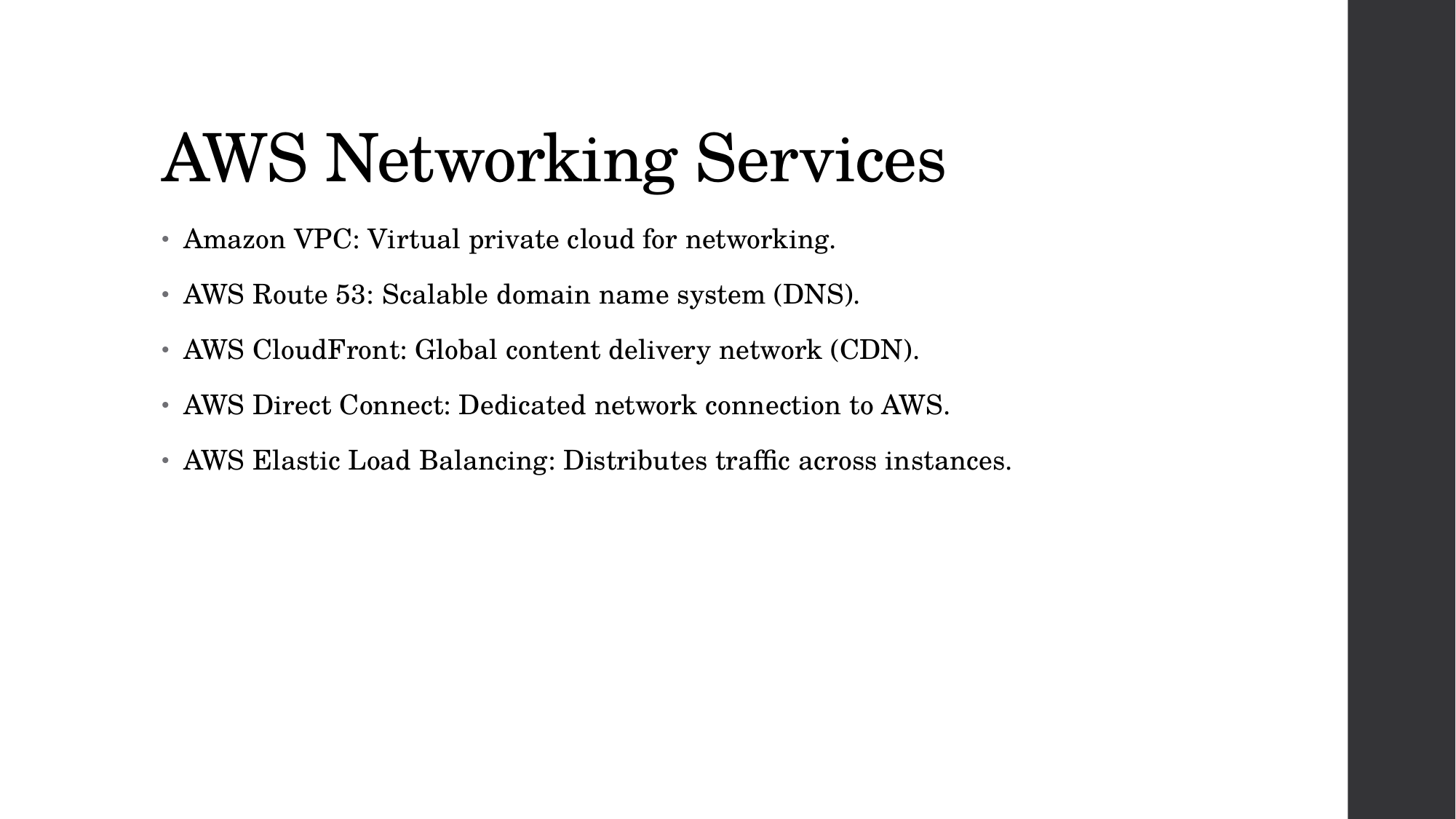

# AWS Networking Services
Amazon VPC: Virtual private cloud for networking.
AWS Route 53: Scalable domain name system (DNS).
AWS CloudFront: Global content delivery network (CDN).
AWS Direct Connect: Dedicated network connection to AWS.
AWS Elastic Load Balancing: Distributes traffic across instances.